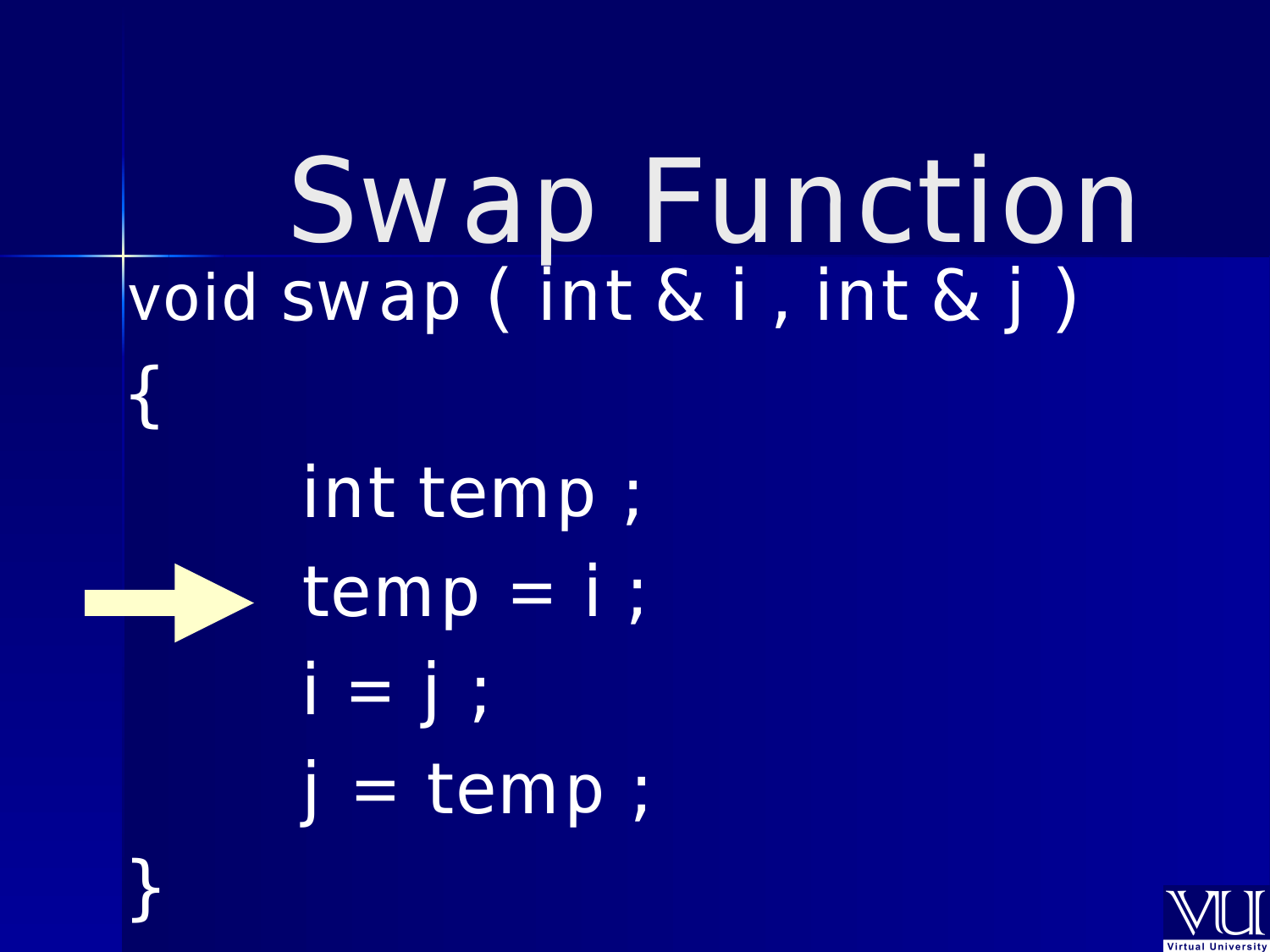

# Swap Function
void swap ( int & i , int & j )
{
		int temp ;
		temp = i ;
		i = j ;
		j = temp ;
}